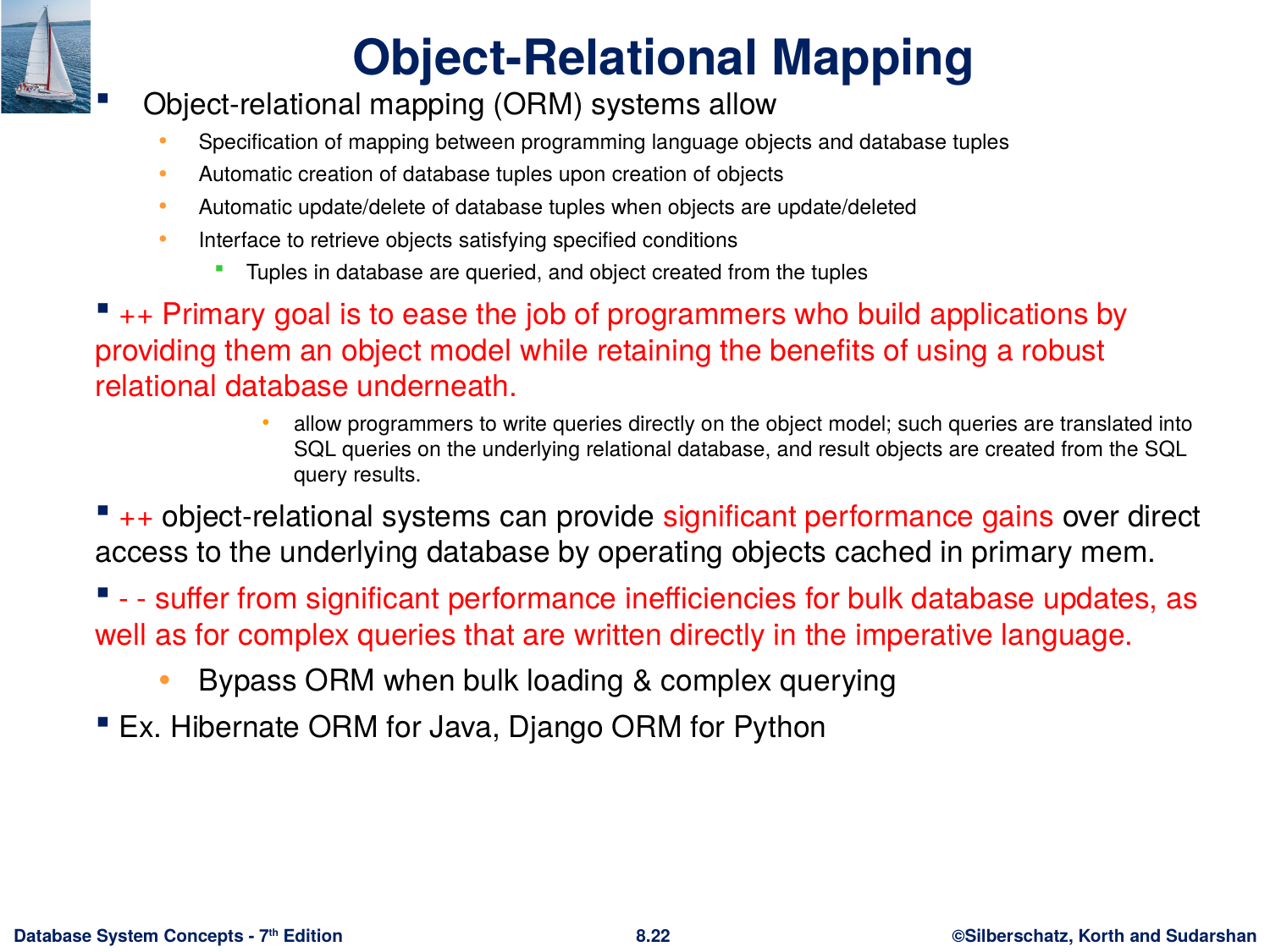

# Object-Relational Mapping
Object-relational mapping (ORM) systems allow
Specification of mapping between programming language objects and database tuples
Automatic creation of database tuples upon creation of objects
Automatic update/delete of database tuples when objects are update/deleted
Interface to retrieve objects satisfying specified conditions
Tuples in database are queried, and object created from the tuples
 ++ Primary goal is to ease the job of programmers who build applications by providing them an object model while retaining the benefits of using a robust relational database underneath.
allow programmers to write queries directly on the object model; such queries are translated into SQL queries on the underlying relational database, and result objects are created from the SQL query results.
 ++ object-relational systems can provide significant performance gains over direct access to the underlying database by operating objects cached in primary mem.
 - - suffer from significant performance inefficiencies for bulk database updates, as well as for complex queries that are written directly in the imperative language.
Bypass ORM when bulk loading & complex querying
 Ex. Hibernate ORM for Java, Django ORM for Python